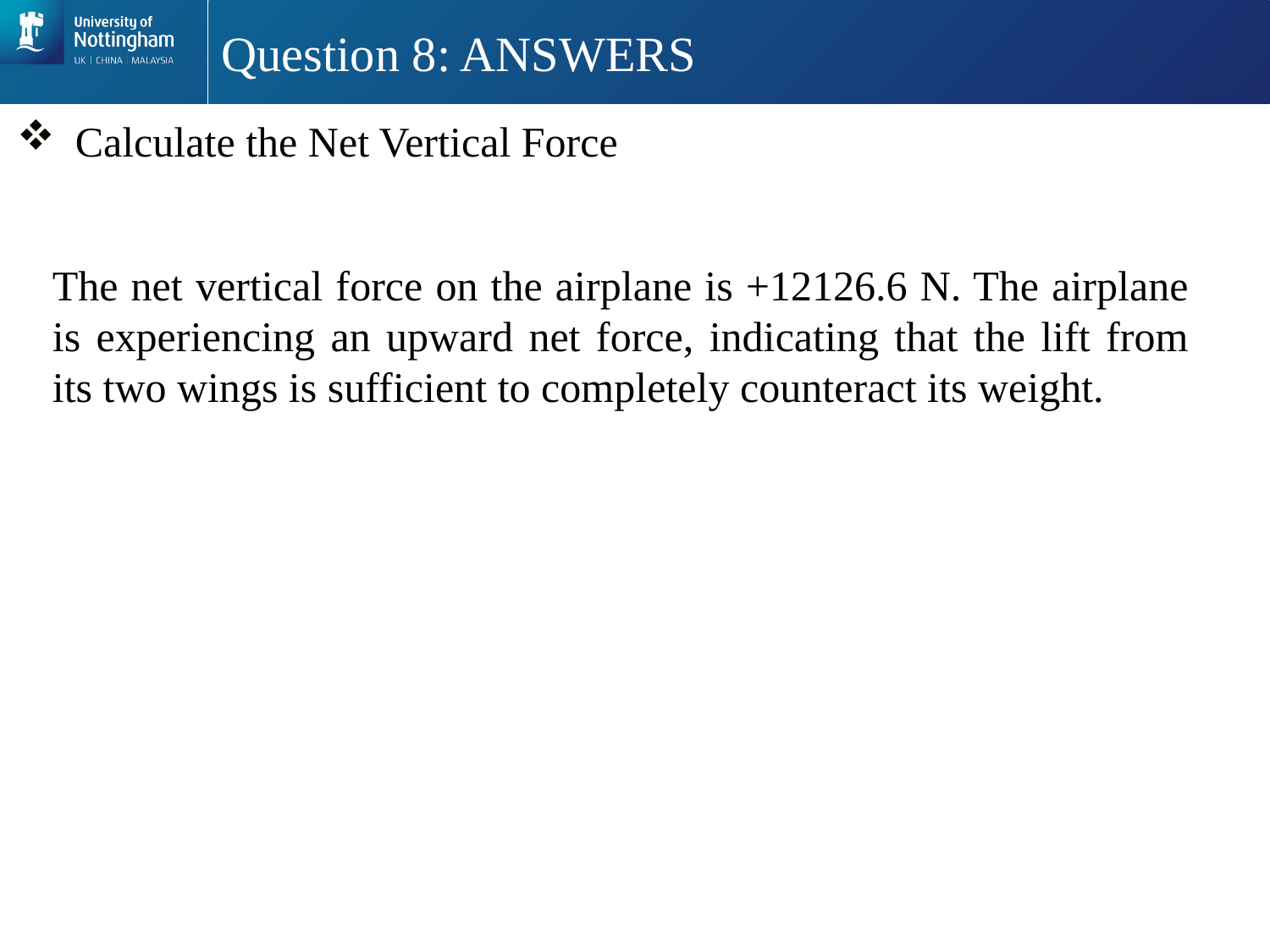

# Question 8: ANSWERS
 Calculate the Net Vertical Force
The net vertical force on the airplane is +12126.6 N. The airplane is experiencing an upward net force, indicating that the lift from its two wings is sufficient to completely counteract its weight.